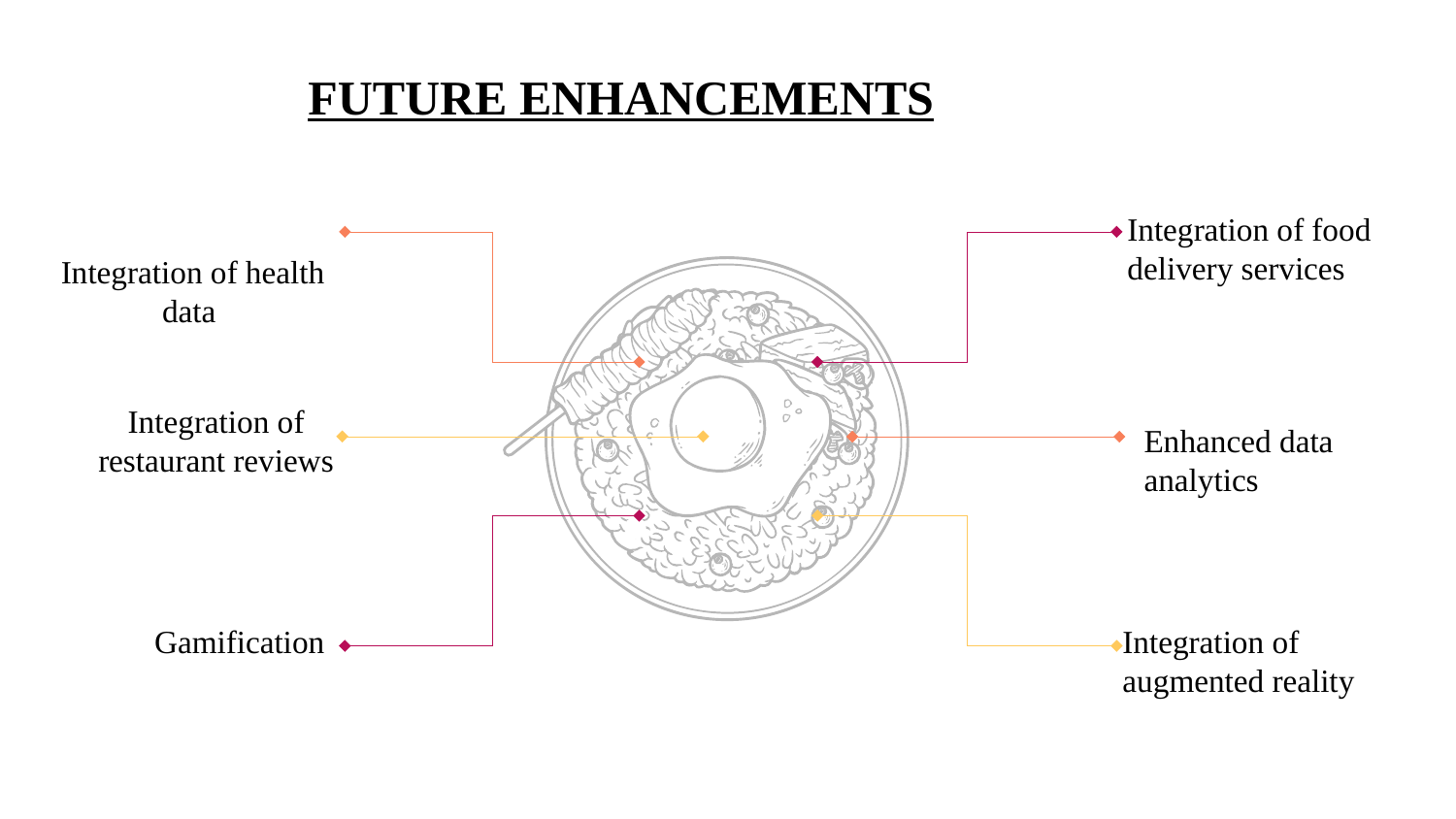

# FUTURE ENHANCEMENTS
Integration of food delivery services

Integration of health data

Integration of restaurant reviews
Enhanced data analytics

Gamification
Integration of augmented reality